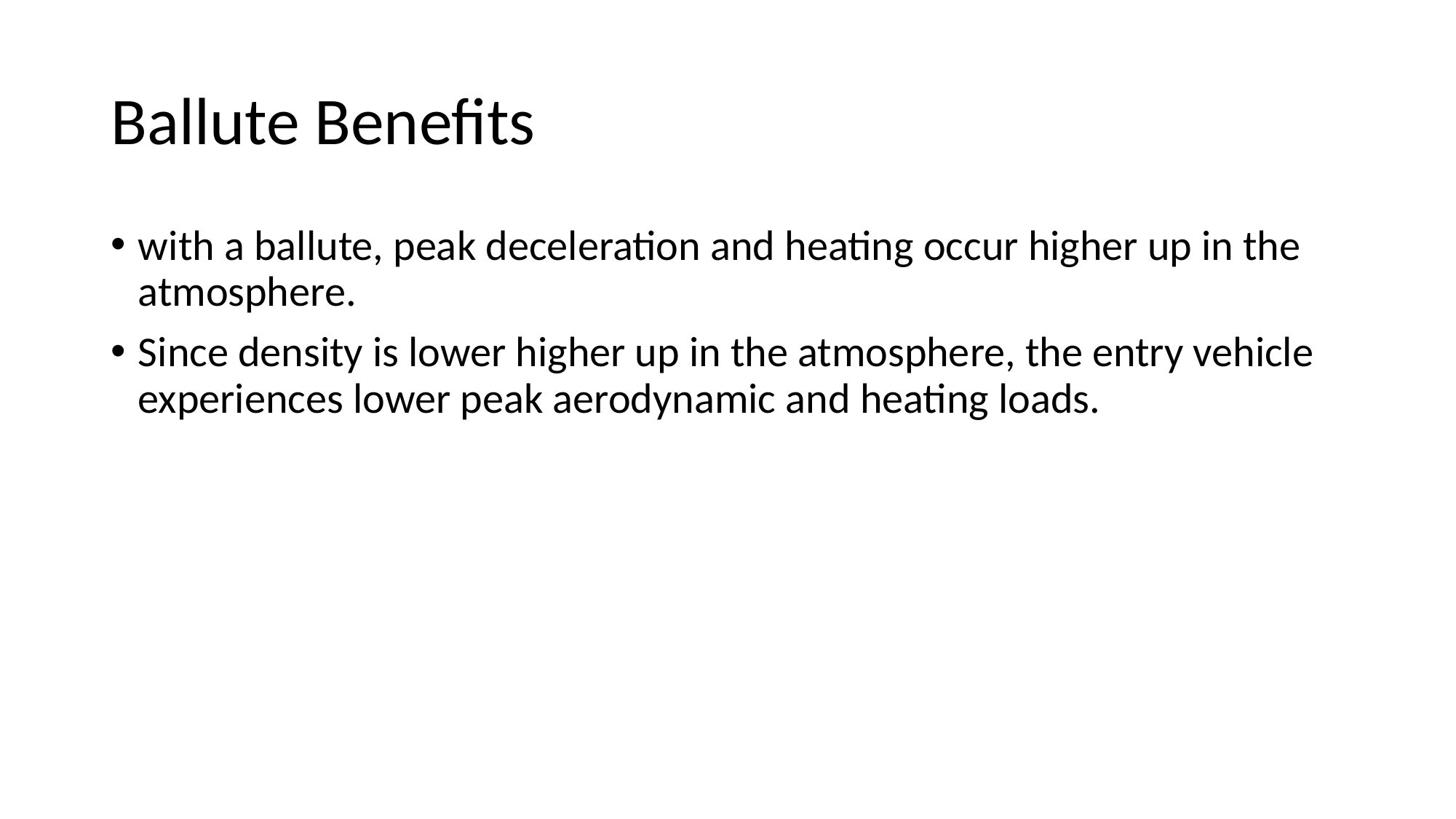

# Ballute Benefits
with a ballute, peak deceleration and heating occur higher up in the atmosphere.
Since density is lower higher up in the atmosphere, the entry vehicle experiences lower peak aerodynamic and heating loads.